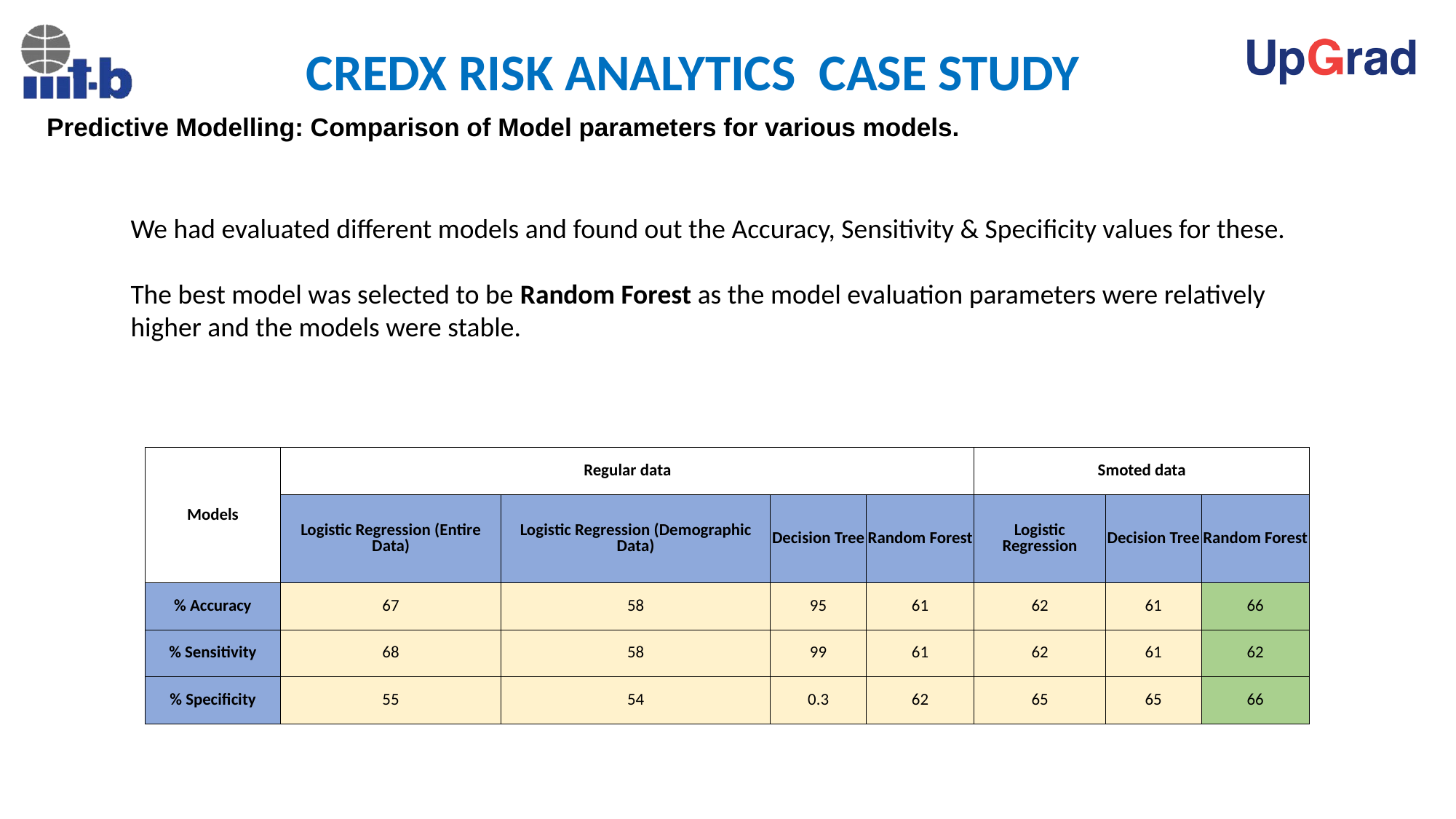

CREDX RISK ANALYTICS  CASE STUDY
Predictive Modelling: Comparison of Model parameters for various models.
We had evaluated different models and found out the Accuracy, Sensitivity & Specificity values for these.

The best model was selected to be Random Forest as the model evaluation parameters were relatively higher and the models were stable.
| Models | Regular data |  |  |  | Smoted data |  |  |
| --- | --- | --- | --- | --- | --- | --- | --- |
|  | Logistic Regression (Entire Data) | Logistic Regression (Demographic Data) | Decision Tree | Random Forest | Logistic Regression | Decision Tree | Random Forest |
| % Accuracy | 67 | 58 | 95 | 61 | 62 | 61 | 66 |
| % Sensitivity | 68 | 58 | 99 | 61 | 62 | 61 | 62 |
| % Specificity | 55 | 54 | 0.3 | 62 | 65 | 65 | 66 |